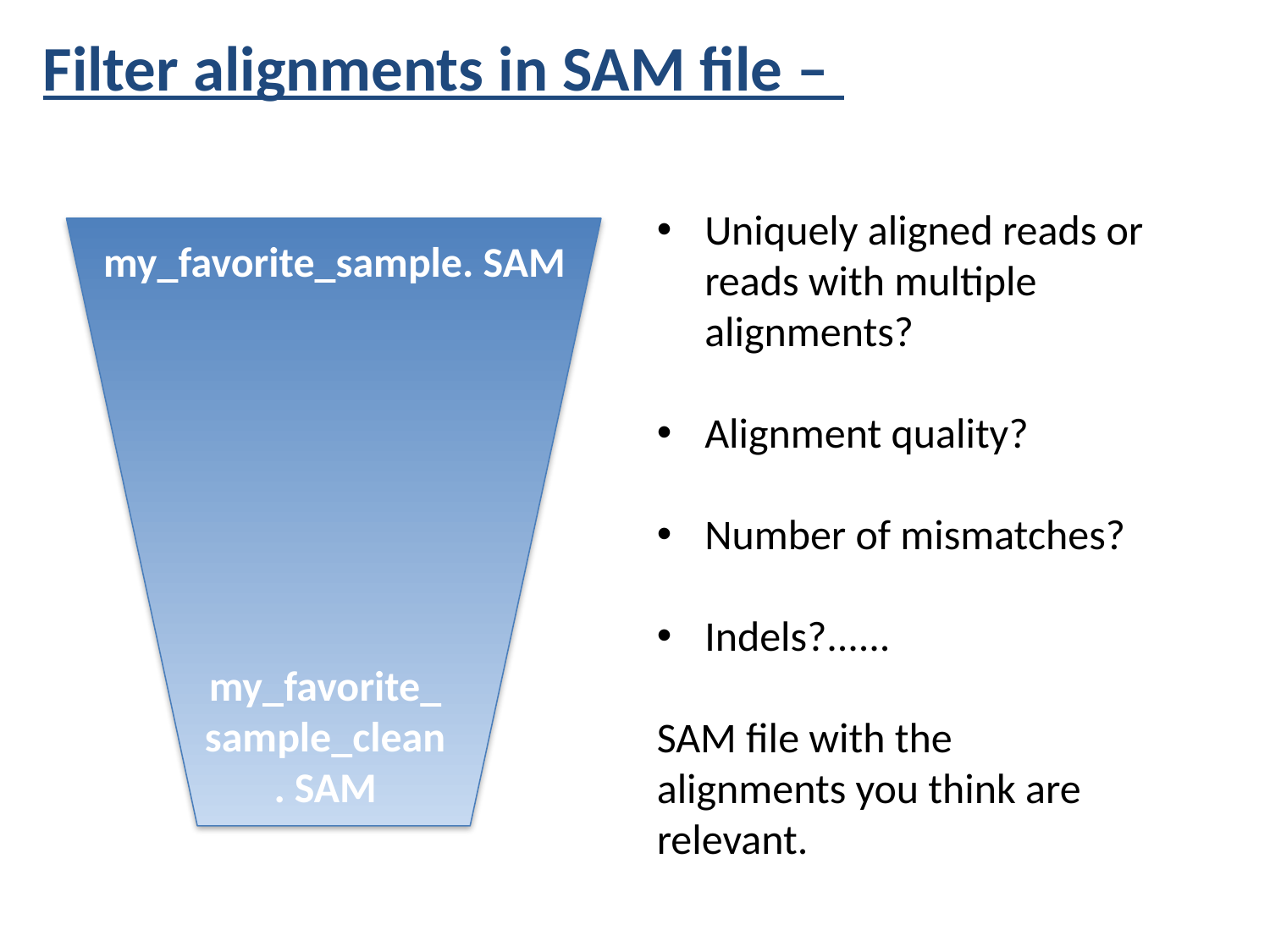

Filter alignments in SAM file –
Uniquely aligned reads or reads with multiple alignments?

Alignment quality?

Number of mismatches?

Indels?......

SAM file with the alignments you think are relevant.

my_favorite_sample. SAM
my_favorite_sample_clean. SAM